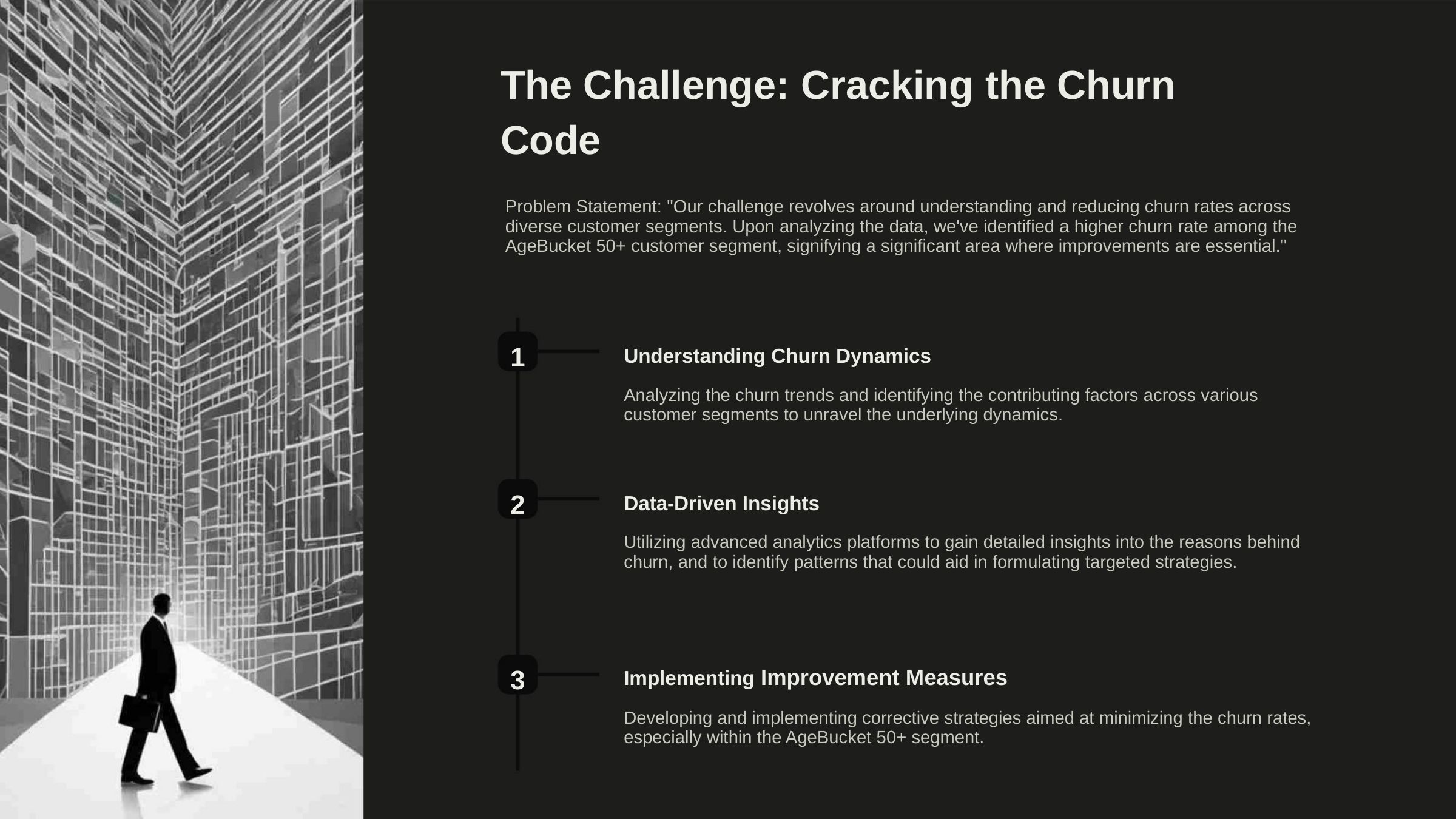

The Challenge: Cracking the Churn
Code
Problem Statement: "Our challenge revolves around understanding and reducing churn rates across diverse customer segments. Upon analyzing the data, we've identified a higher churn rate among the AgeBucket 50+ customer segment, signifying a significant area where improvements are essential."
1
2
Understanding Churn Dynamics
Analyzing the churn trends and identifying the contributing factors across various customer segments to unravel the underlying dynamics.
Data-Driven Insights
Utilizing advanced analytics platforms to gain detailed insights into the reasons behind churn, and to identify patterns that could aid in formulating targeted strategies.
3
Implementing Improvement Measures
Developing and implementing corrective strategies aimed at minimizing the churn rates, especially within the AgeBucket 50+ segment.